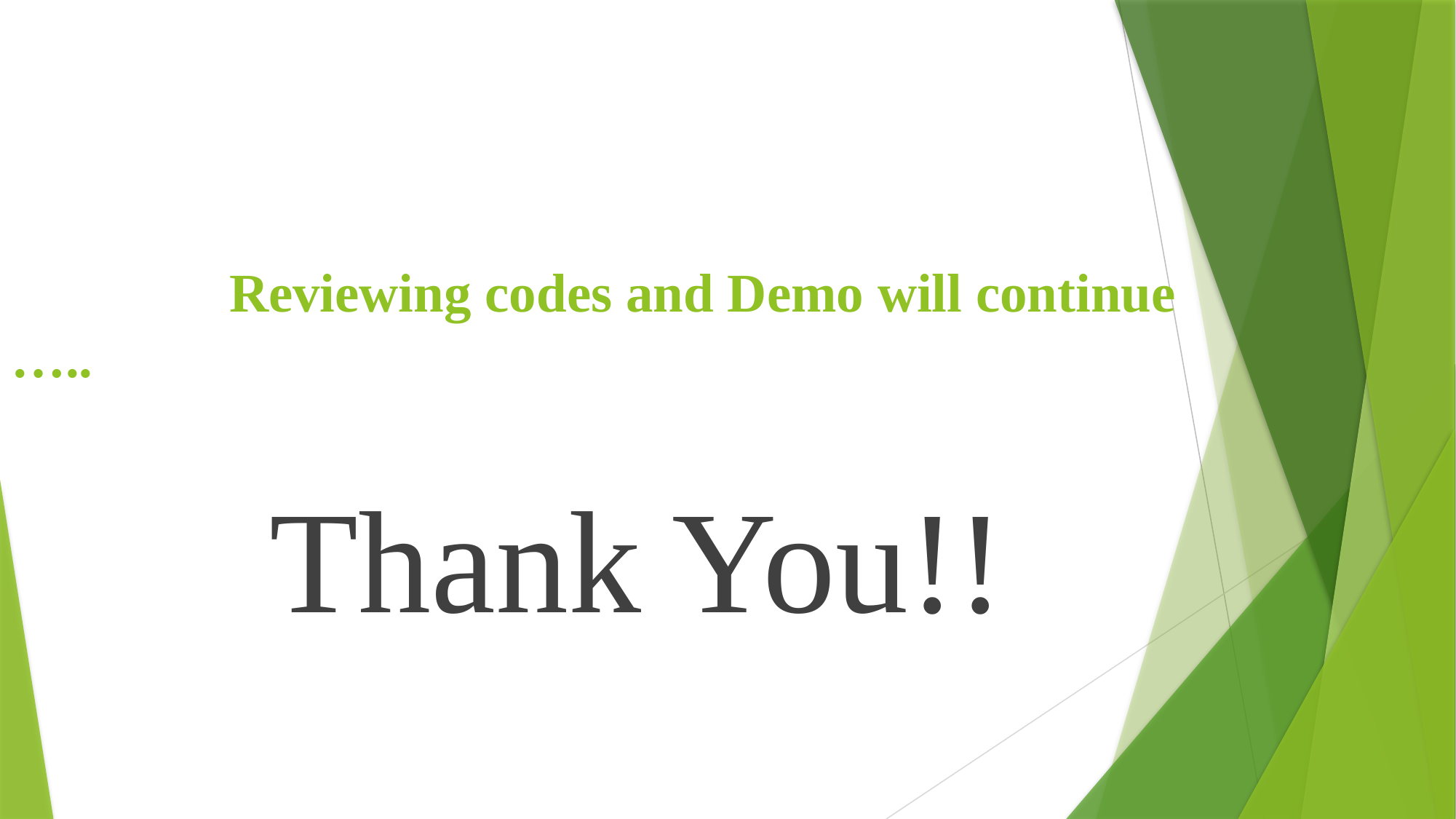

# Reviewing codes and Demo will continue …..
Thank You!!